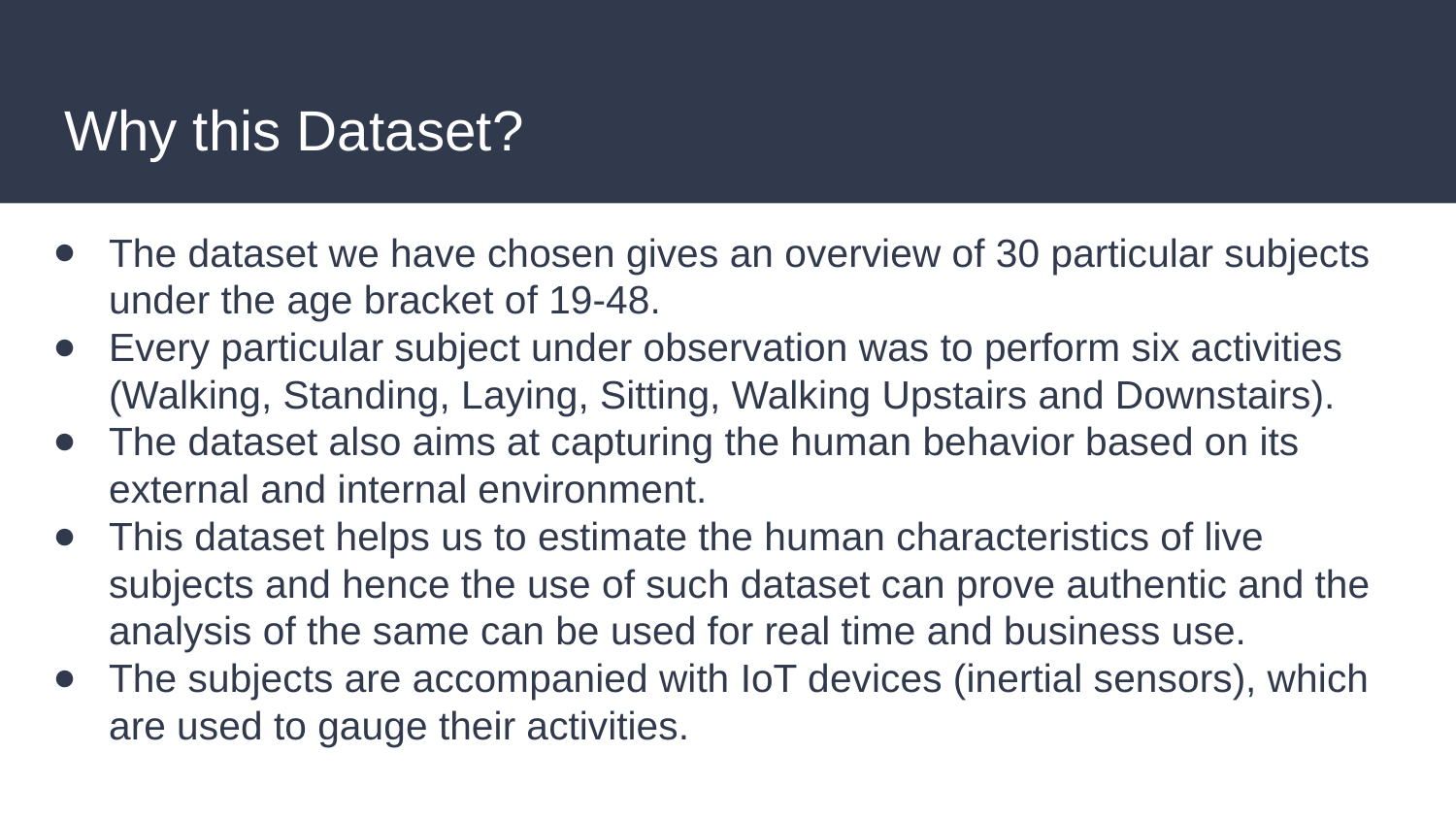

# Why this Dataset?
The dataset we have chosen gives an overview of 30 particular subjects under the age bracket of 19-48.
Every particular subject under observation was to perform six activities (Walking, Standing, Laying, Sitting, Walking Upstairs and Downstairs).
The dataset also aims at capturing the human behavior based on its external and internal environment.
This dataset helps us to estimate the human characteristics of live subjects and hence the use of such dataset can prove authentic and the analysis of the same can be used for real time and business use.
The subjects are accompanied with IoT devices (inertial sensors), which are used to gauge their activities.